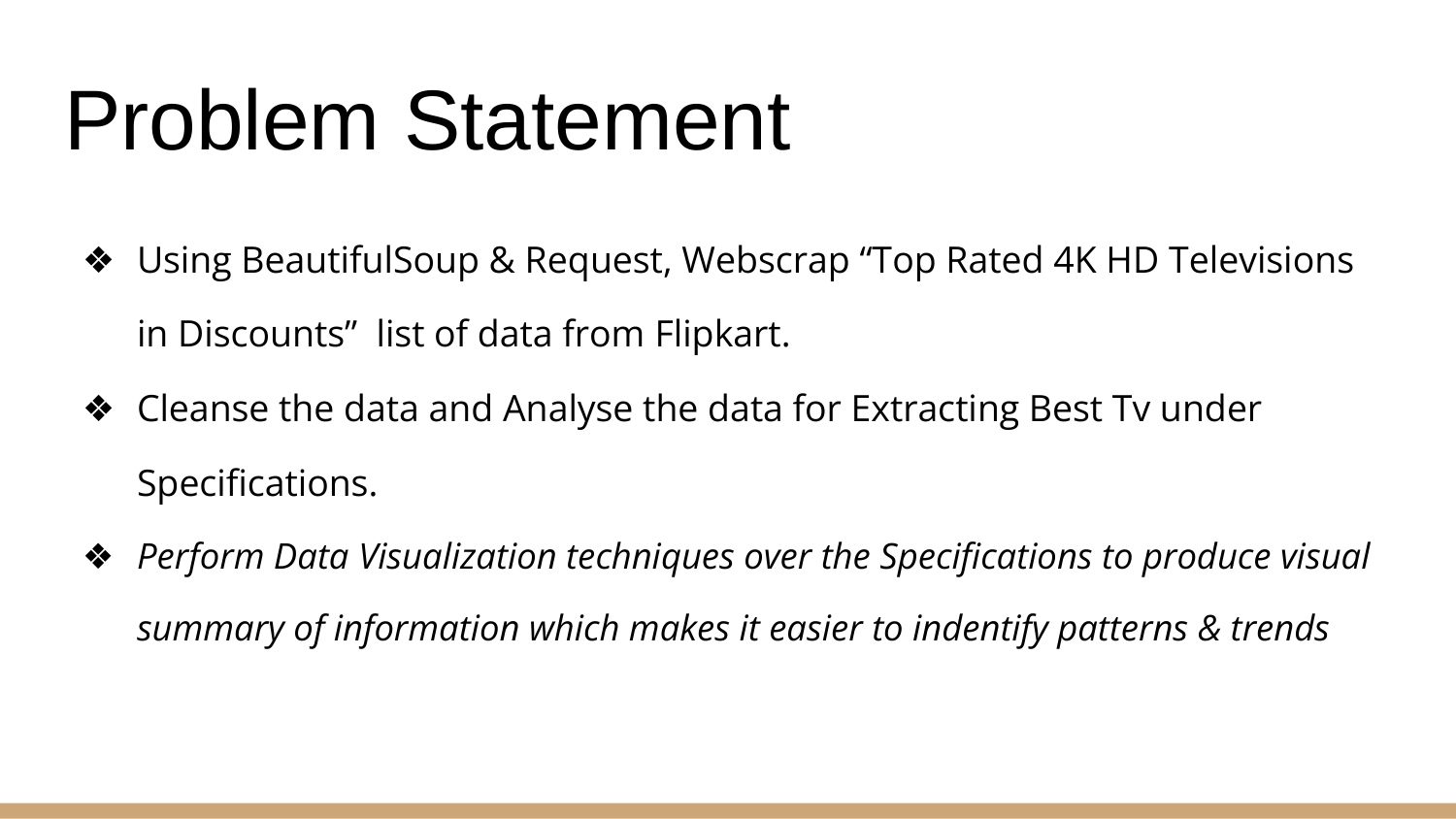

# Problem Statement
Using BeautifulSoup & Request, Webscrap “Top Rated 4K HD Televisions in Discounts”  list of data from Flipkart.
Cleanse the data and Analyse the data for Extracting Best Tv under Specifications.
Perform Data Visualization techniques over the Specifications to produce visual summary of information which makes it easier to indentify patterns & trends